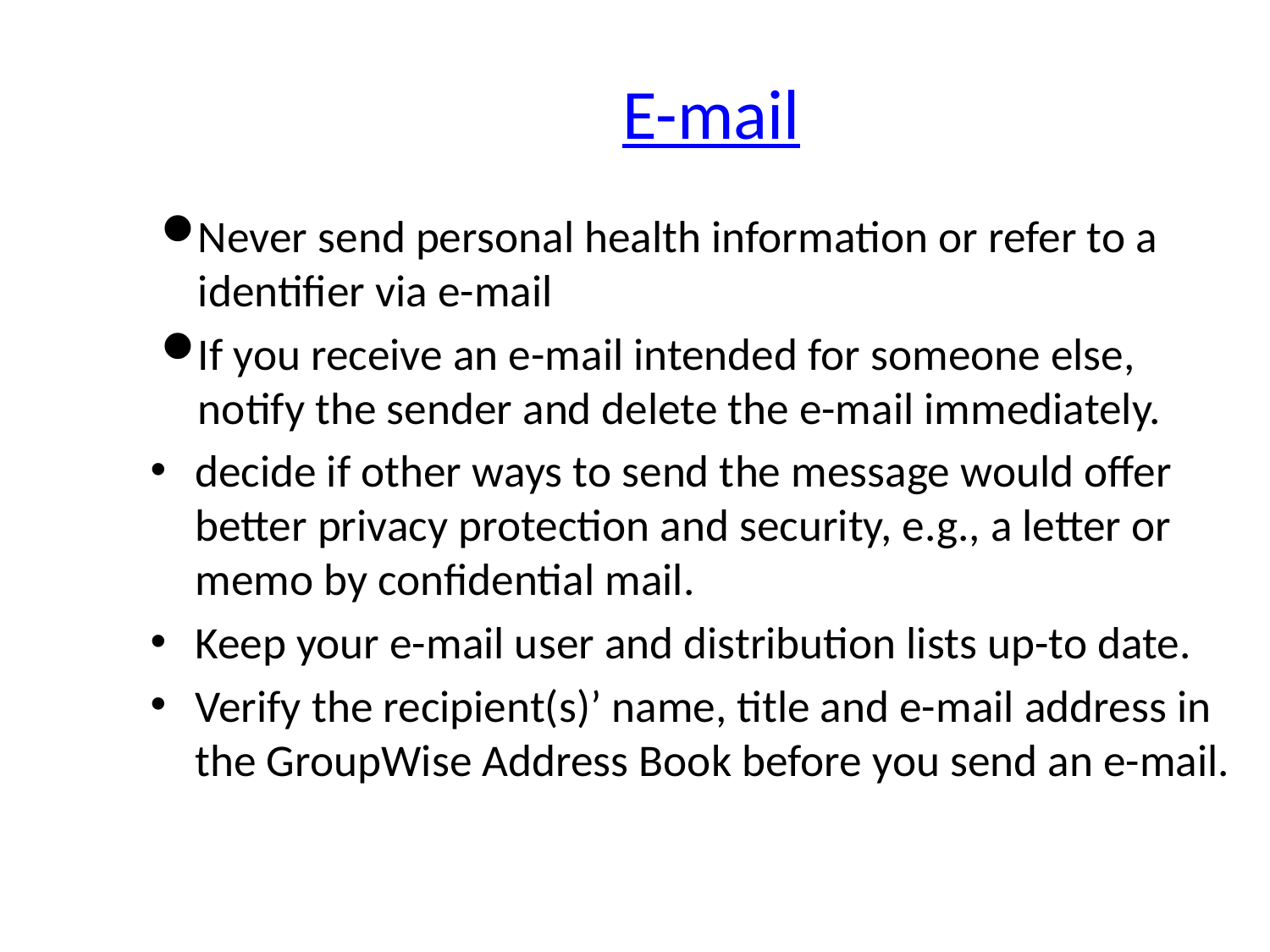

# E-mail
Never send personal health information or refer to a identifier via e-mail
If you receive an e-mail intended for someone else, notify the sender and delete the e-mail immediately.
decide if other ways to send the message would offer better privacy protection and security, e.g., a letter or memo by confidential mail.
Keep your e-mail user and distribution lists up-to date.
Verify the recipient(s)’ name, title and e-mail address in the GroupWise Address Book before you send an e-mail.